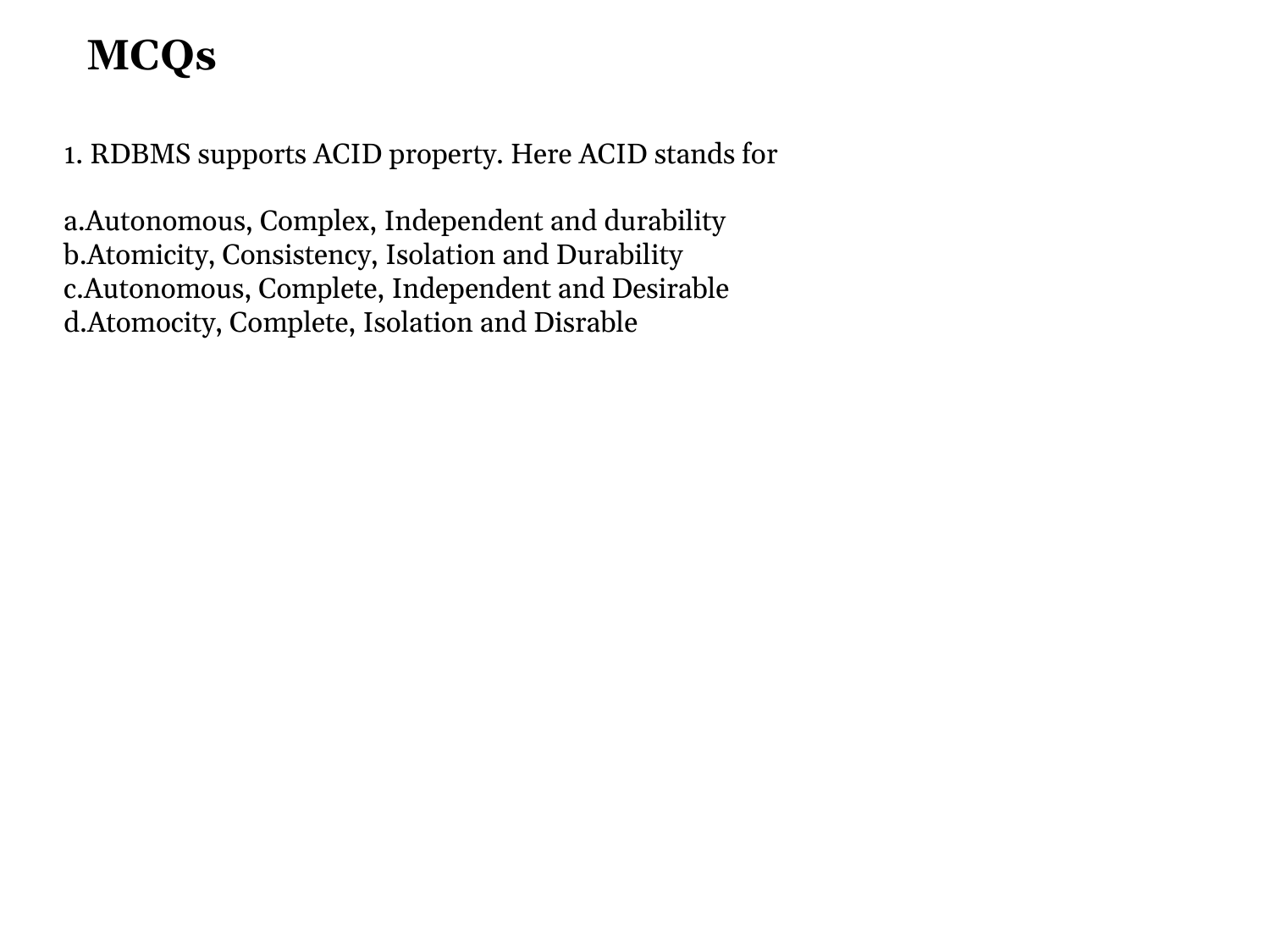

MCQs

1. RDBMS supports ACID property. Here ACID stands for

Autonomous, Complex, Independent and durability
Atomicity, Consistency, Isolation and Durability
Autonomous, Complete, Independent and Desirable
Atomocity, Complete, Isolation and Disrable